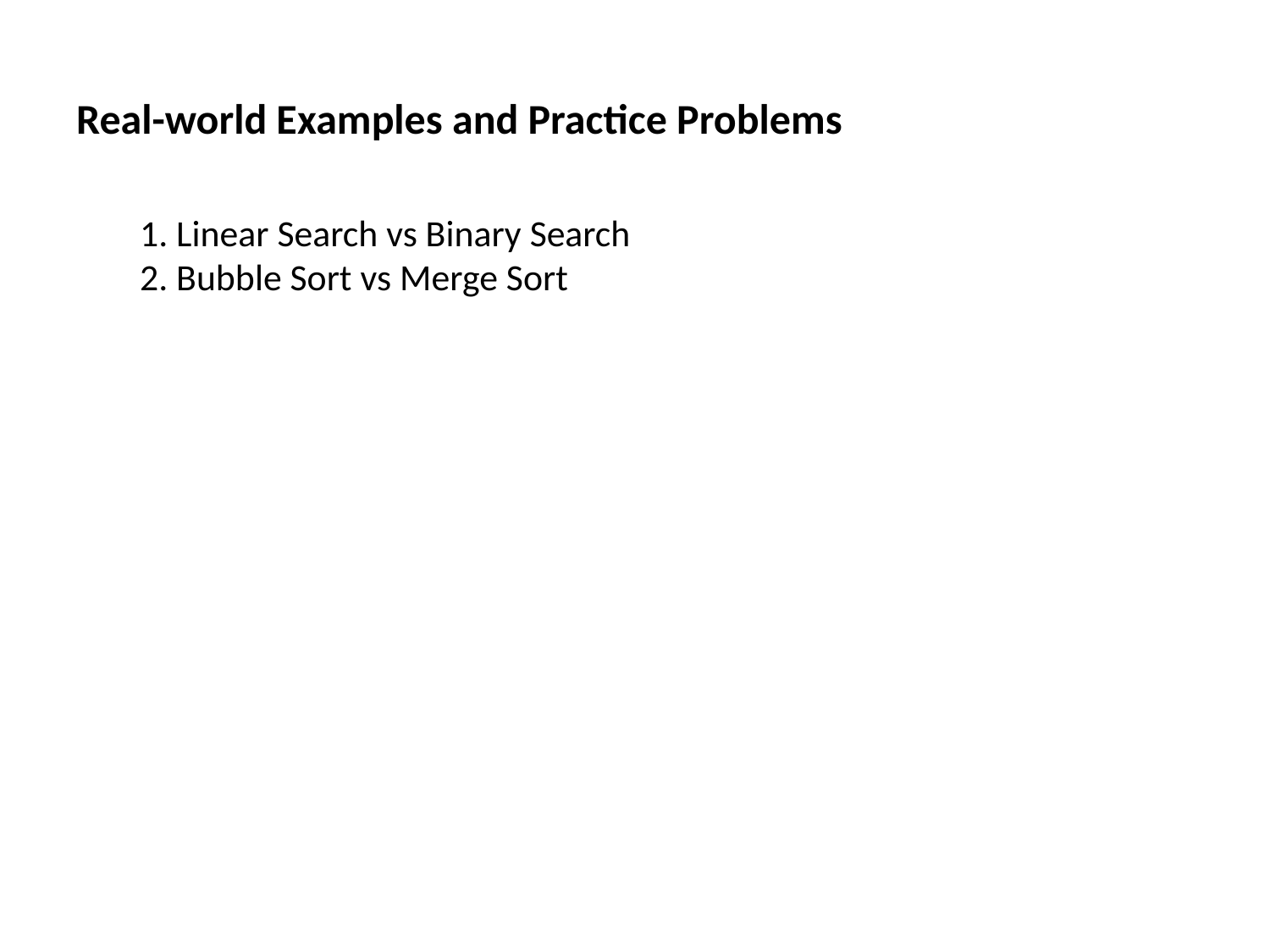

# Real-world Examples and Practice Problems

1. Linear Search vs Binary Search
2. Bubble Sort vs Merge Sort